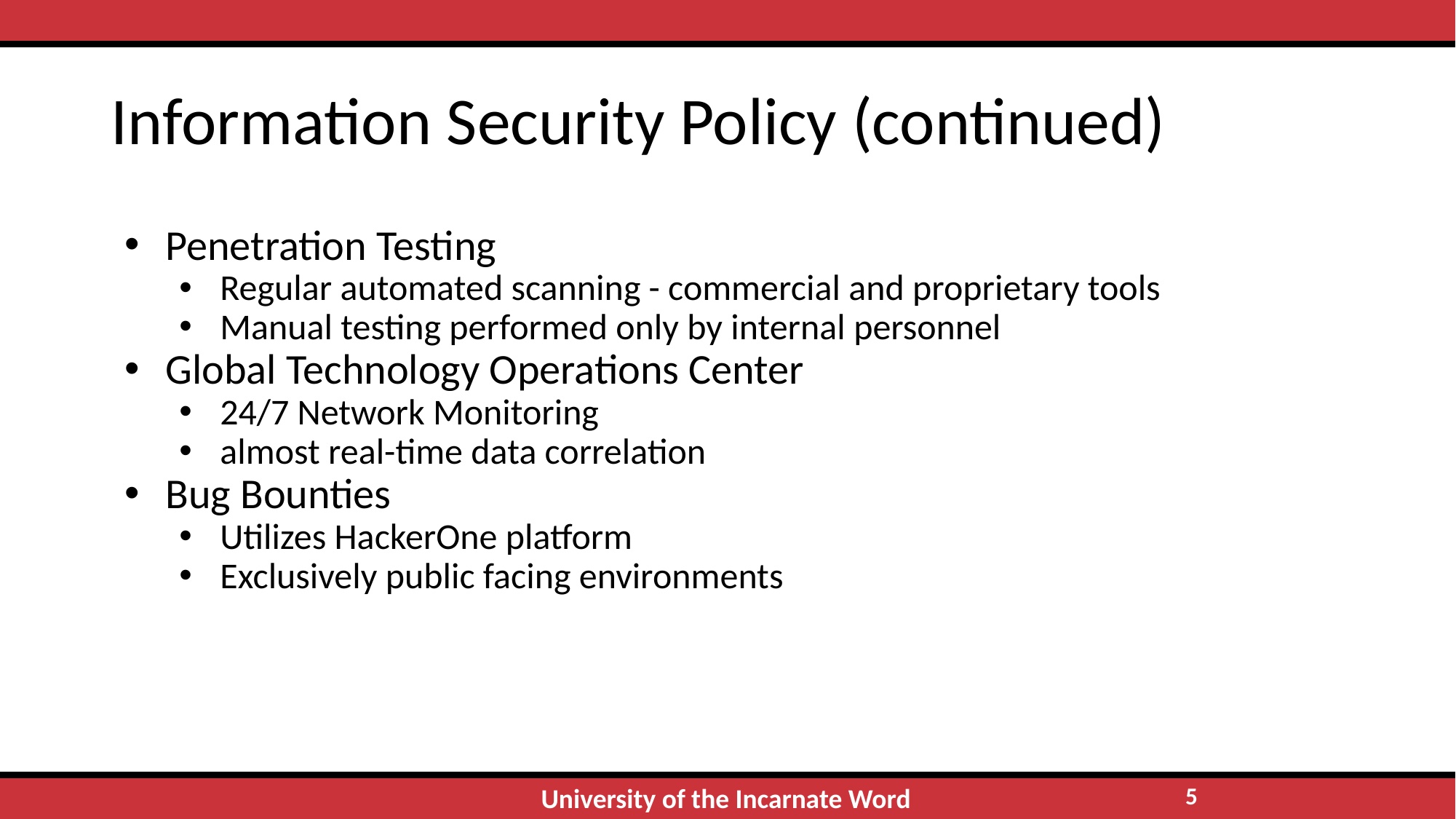

# Information Security Policy (continued)
Penetration Testing
Regular automated scanning - commercial and proprietary tools
Manual testing performed only by internal personnel
Global Technology Operations Center
24/7 Network Monitoring
almost real-time data correlation
Bug Bounties
Utilizes HackerOne platform
Exclusively public facing environments
5